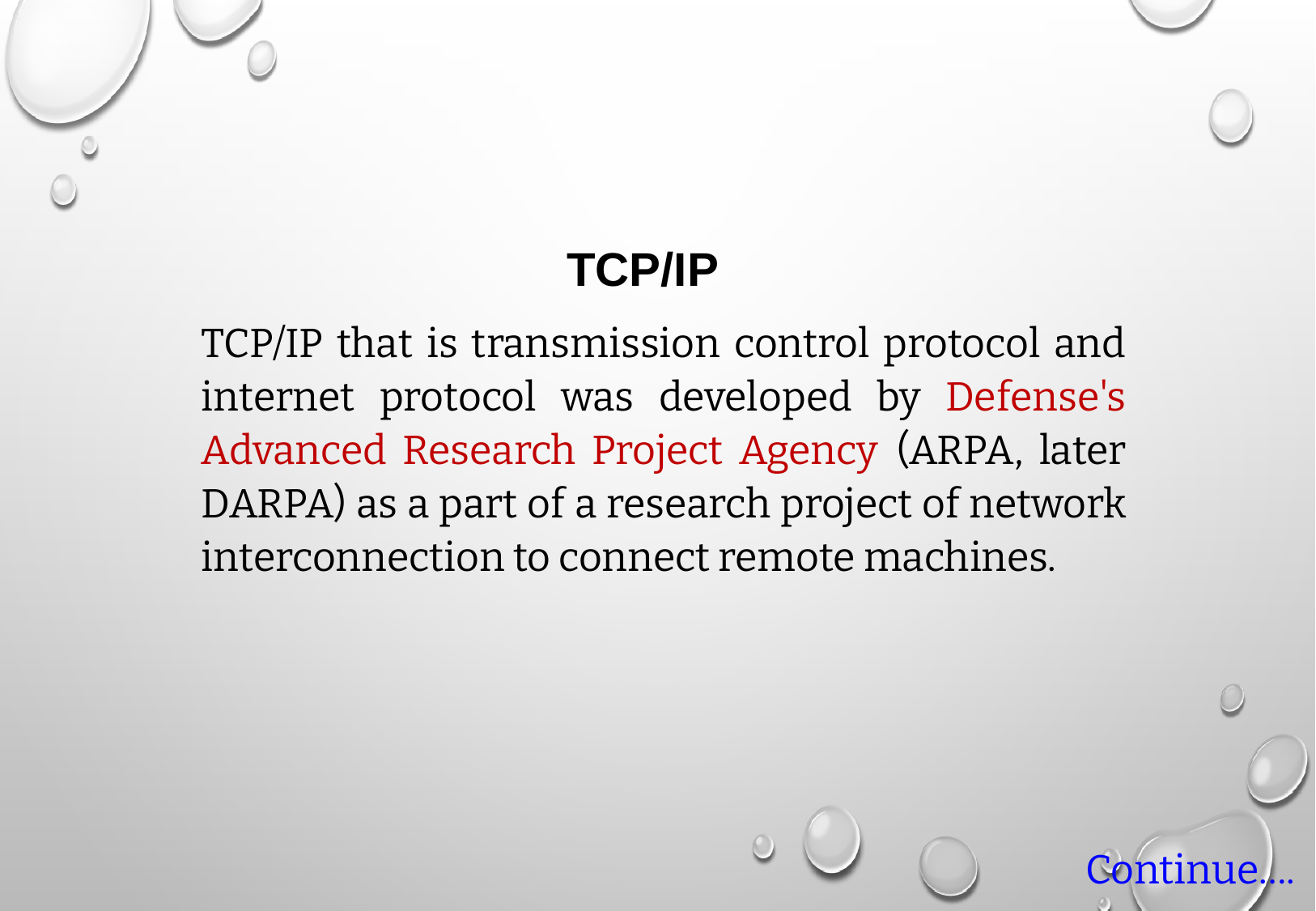

TCP/IP
	TCP/IP that is transmission control protocol and internet protocol was developed by Defense's Advanced Research Project Agency (ARPA, later DARPA) as a part of a research project of network interconnection to connect remote machines.

Continue….